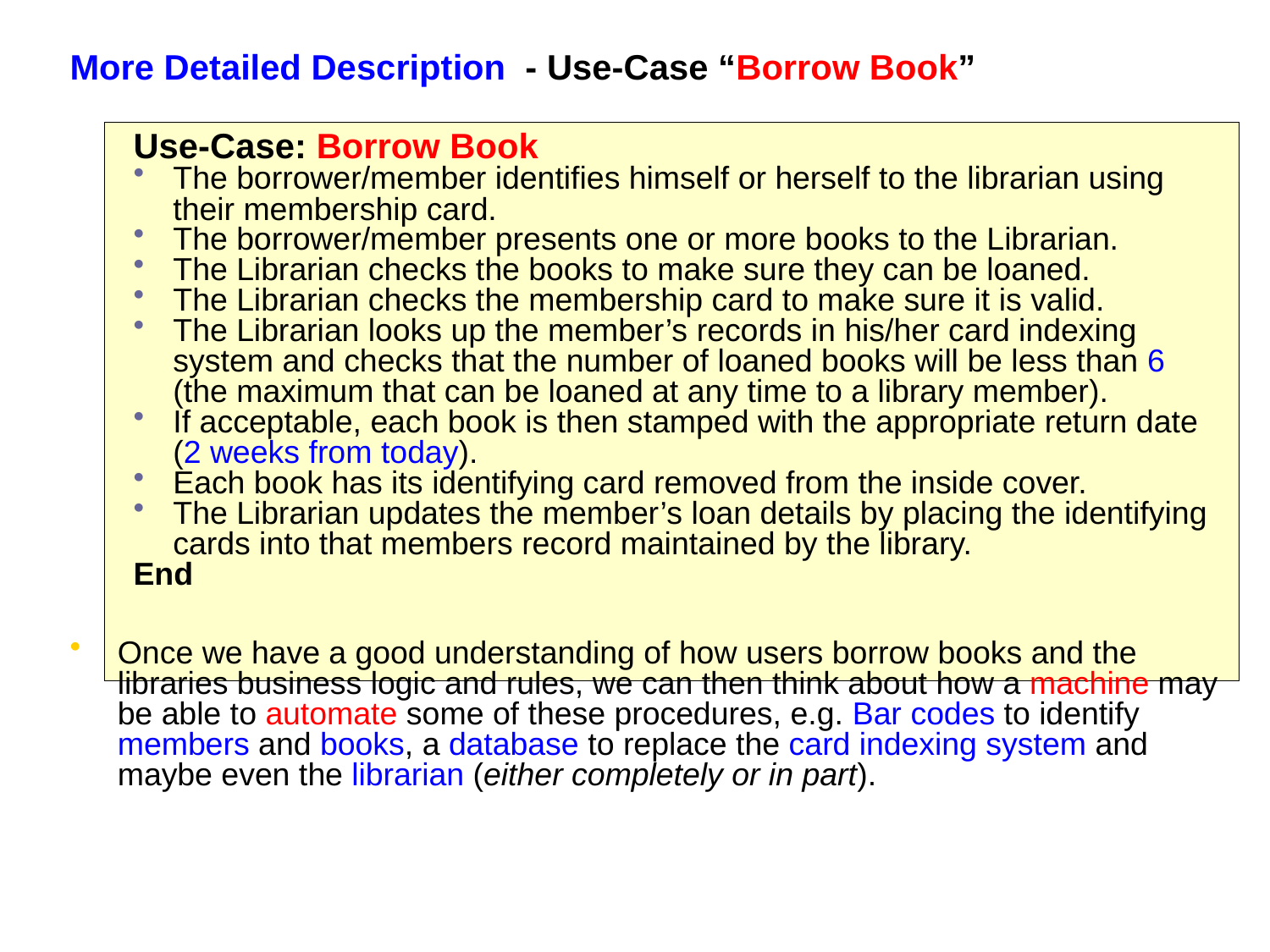

20
More Detailed Description  - Use-Case “Borrow Book”

Use-Case: Borrow Book
The borrower/member identifies himself or herself to the librarian using their membership card.
The borrower/member presents one or more books to the Librarian.
The Librarian checks the books to make sure they can be loaned.
The Librarian checks the membership card to make sure it is valid.
The Librarian looks up the member’s records in his/her card indexing system and checks that the number of loaned books will be less than 6
(the maximum that can be loaned at any time to a library member).
If acceptable, each book is then stamped with the appropriate return date (2 weeks from today).
Each book has its identifying card removed from the inside cover.
The Librarian updates the member’s loan details by placing the identifying cards into that members record maintained by the library.
End

Once we have a good understanding of how users borrow books and the libraries business logic and rules, we can then think about how a machine may be able to automate some of these procedures, e.g. Bar codes to identify members and books, a database to replace the card indexing system and maybe even the librarian (either completely or in part).